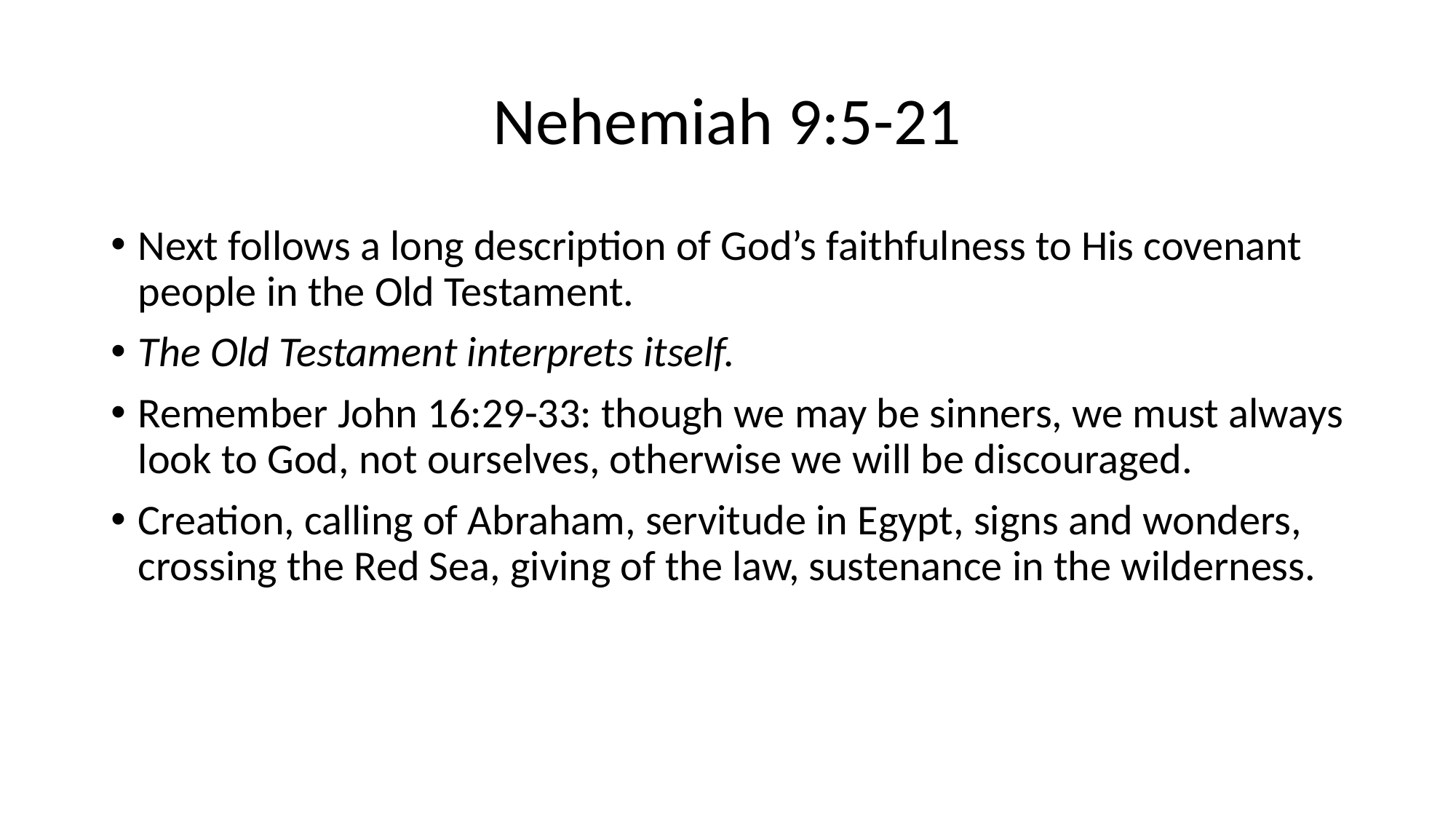

# Nehemiah 9:5-21
Next follows a long description of God’s faithfulness to His covenant people in the Old Testament.
The Old Testament interprets itself.
Remember John 16:29-33: though we may be sinners, we must always look to God, not ourselves, otherwise we will be discouraged.
Creation, calling of Abraham, servitude in Egypt, signs and wonders, crossing the Red Sea, giving of the law, sustenance in the wilderness.